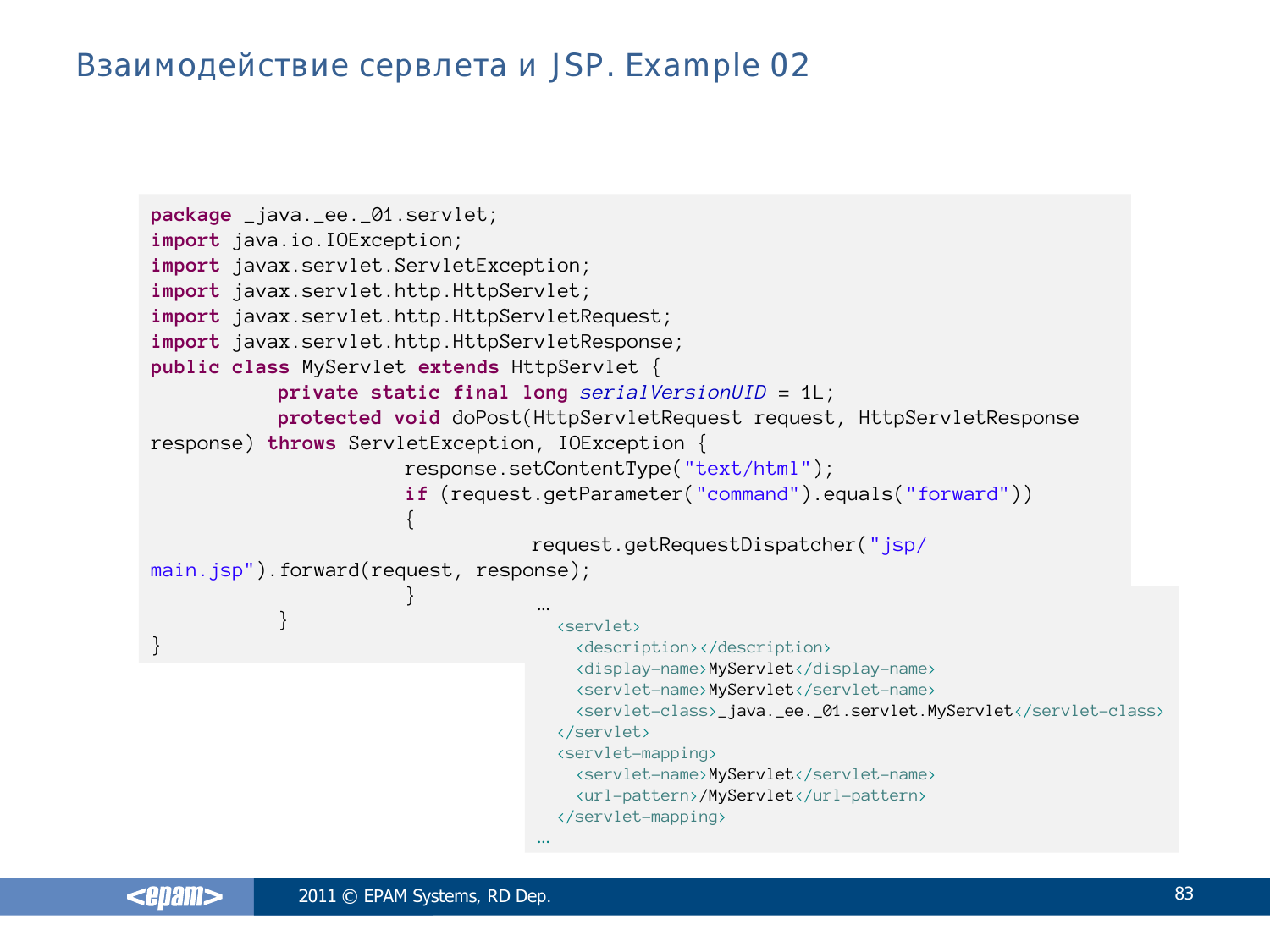

# Взаимодействие сервлета и JSP. Example 02
package _java._ee._01.servlet;
import java.io.IOException;
import javax.servlet.ServletException;
import javax.servlet.http.HttpServlet;
import javax.servlet.http.HttpServletRequest;
import javax.servlet.http.HttpServletResponse;
public class MyServlet extends HttpServlet {
	private static final long serialVersionUID = 1L;
	protected void doPost(HttpServletRequest request, HttpServletResponse response) throws ServletException, IOException {
		response.setContentType("text/html");
		if (request.getParameter("command").equals("forward"))
		{
			request.getRequestDispatcher("jsp/main.jsp").forward(request, response);
		}
	}
}
…
  <servlet>
    <description></description>
    <display-name>MyServlet</display-name>
    <servlet-name>MyServlet</servlet-name>
    <servlet-class>_java._ee._01.servlet.MyServlet</servlet-class>
  </servlet>
  <servlet-mapping>
    <servlet-name>MyServlet</servlet-name>
    <url-pattern>/MyServlet</url-pattern>
  </servlet-mapping>
…
83
2011 © EPAM Systems, RD Dep.